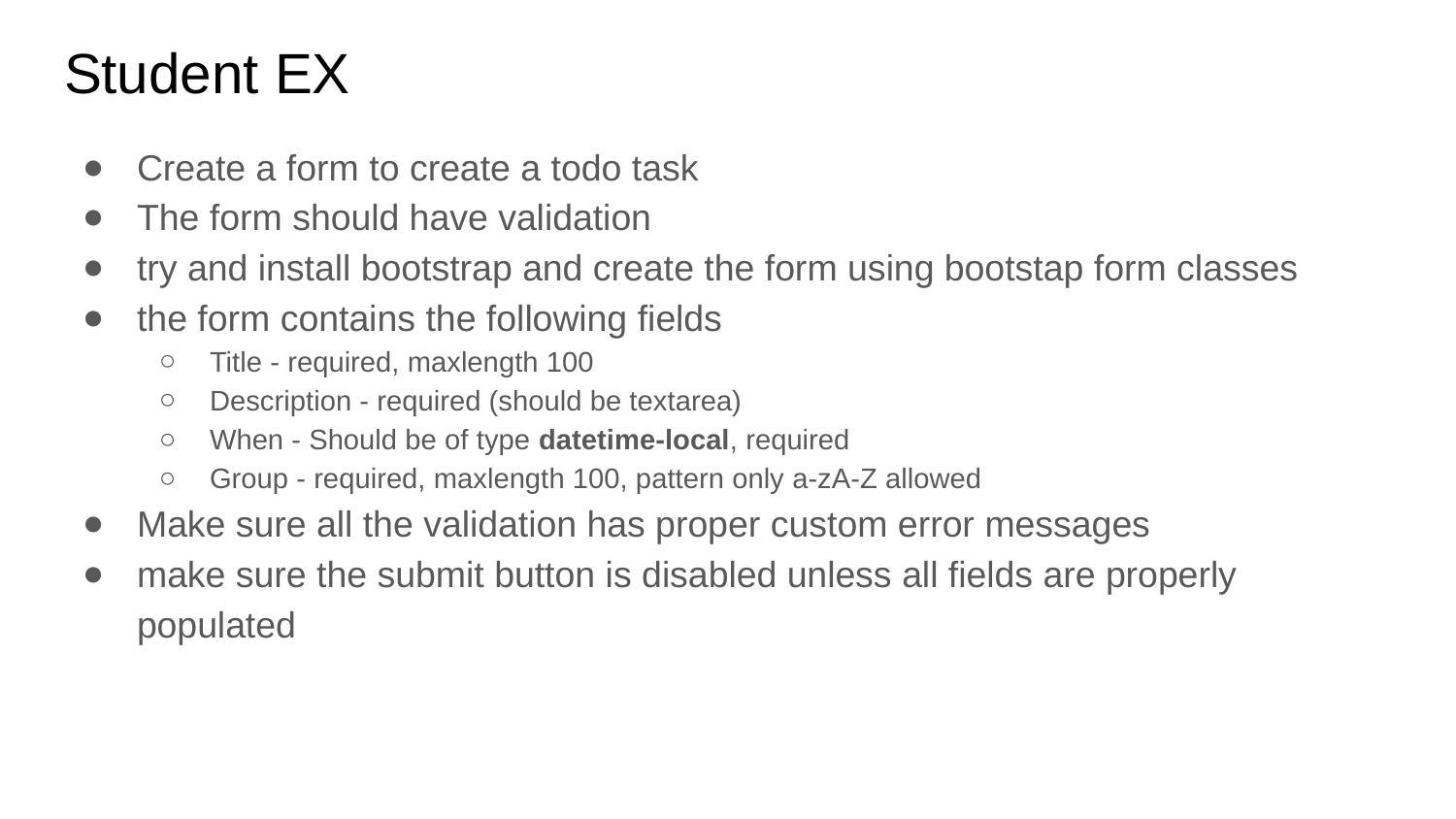

# Student EX
Create a form to create a todo task
The form should have validation
try and install bootstrap and create the form using bootstap form classes
the form contains the following fields
Title - required, maxlength 100
Description - required (should be textarea)
When - Should be of type datetime-local, required
Group - required, maxlength 100, pattern only a-zA-Z allowed
Make sure all the validation has proper custom error messages
make sure the submit button is disabled unless all fields are properly populated